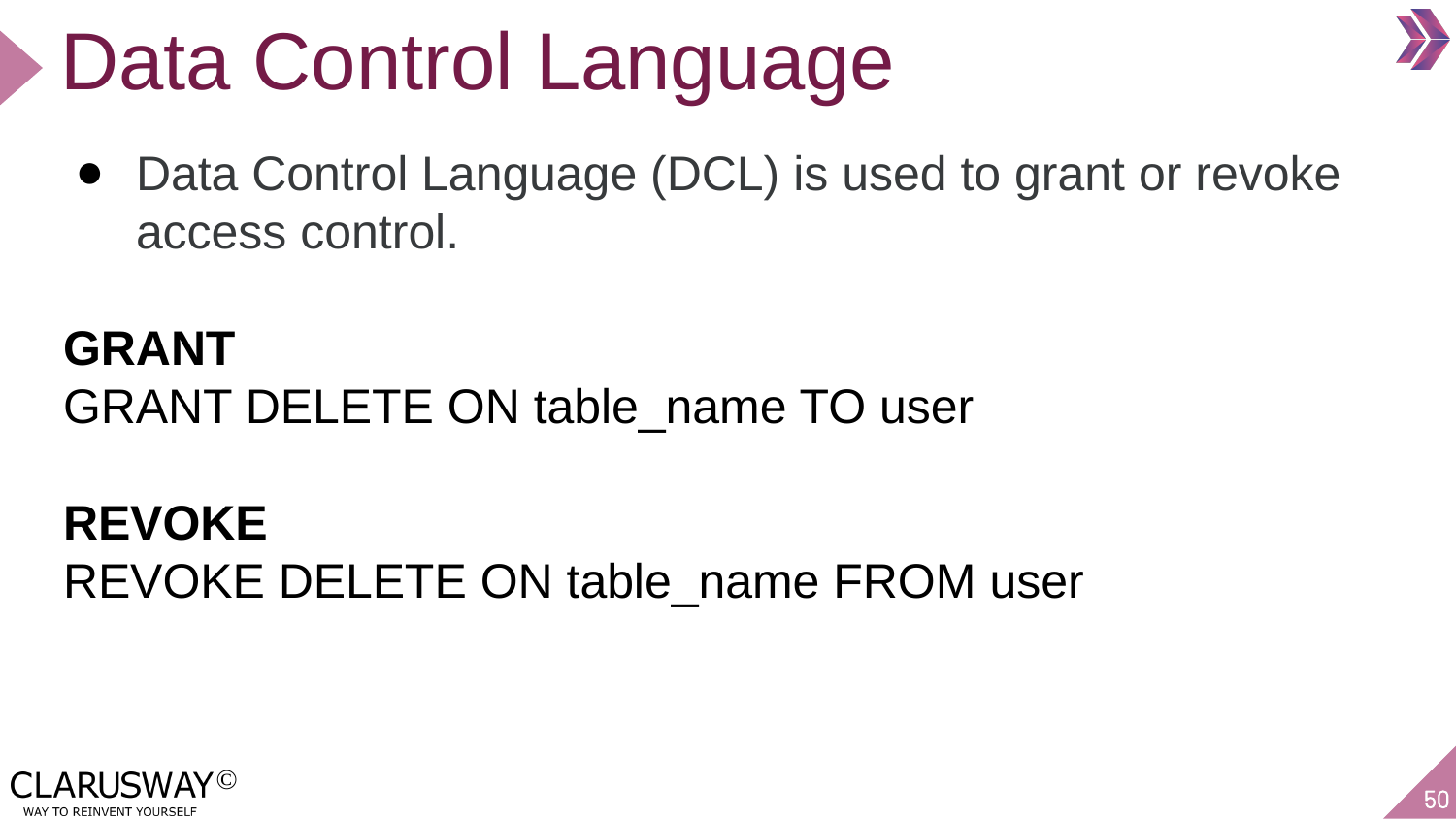

# Data Control Language

Data Control Language (DCL) is used to grant or revoke access control.

GRANT
GRANT DELETE ON table_name TO user

REVOKE
REVOKE DELETE ON table_name FROM user

50